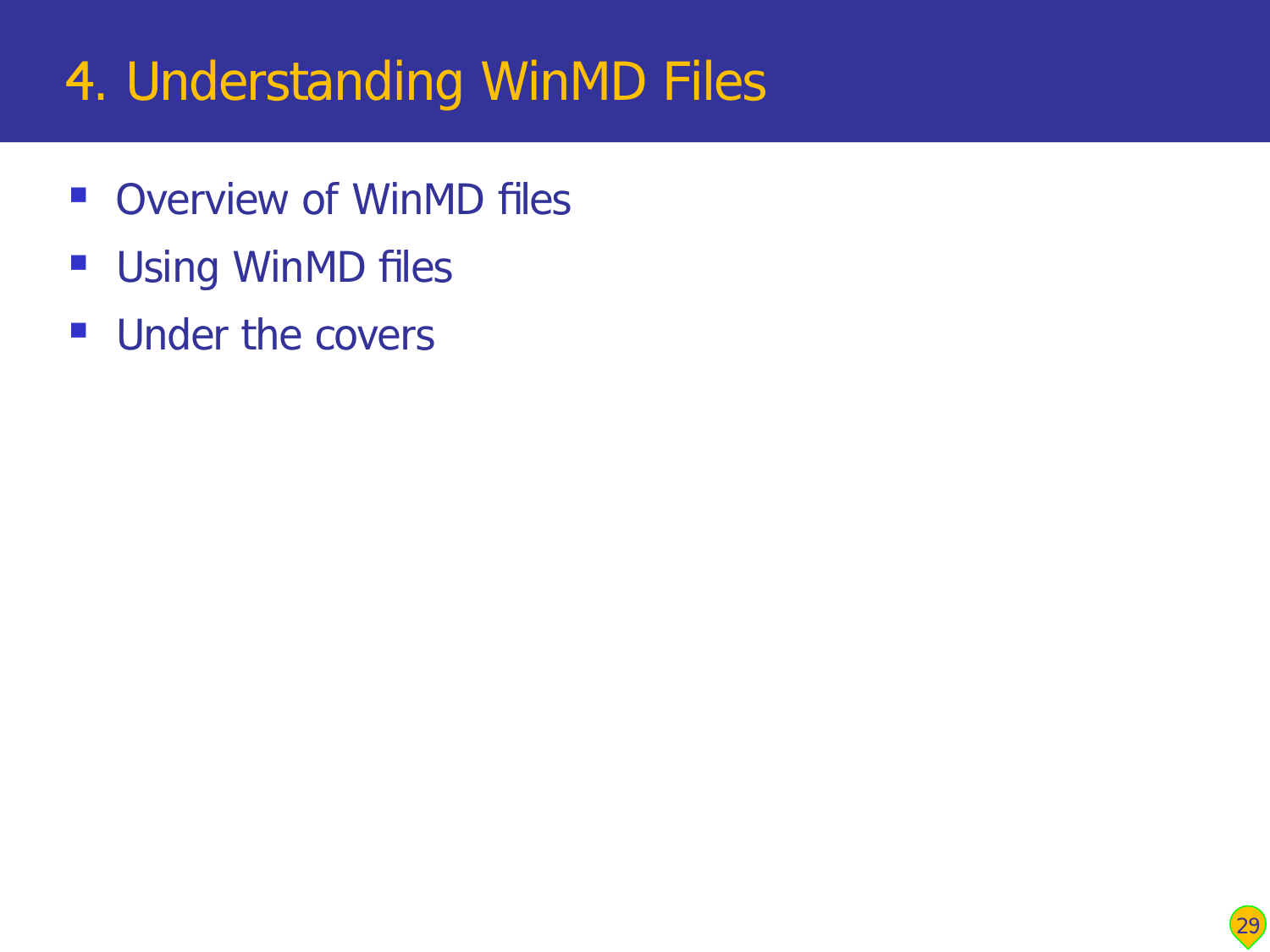

# 4. Understanding WinMD Files
Overview of WinMD files
Using WinMD files
Under the covers
29